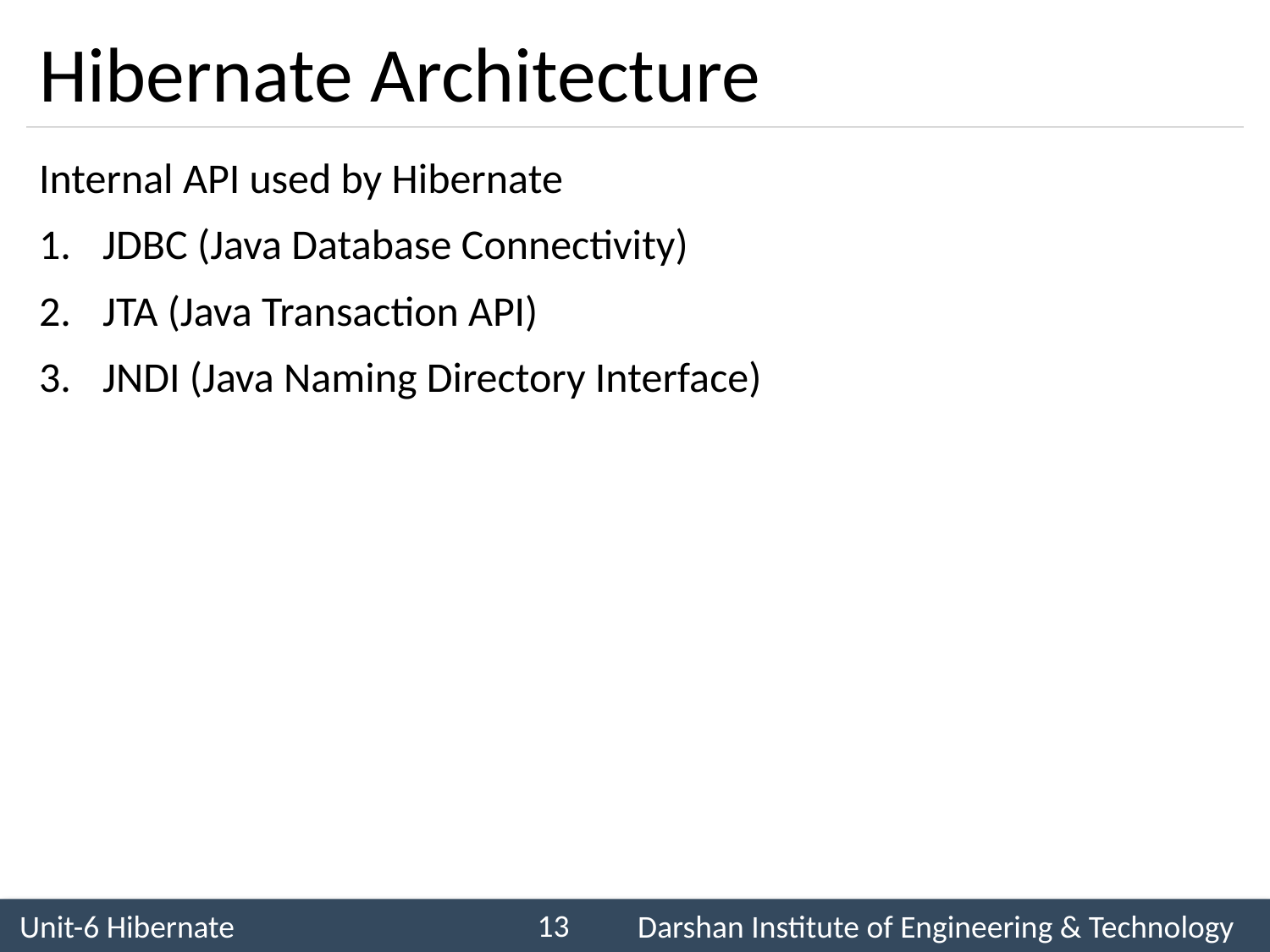

# Hibernate Architecture
Internal API used by Hibernate
JDBC (Java Database Connectivity)
JTA (Java Transaction API)
JNDI (Java Naming Directory Interface)

13